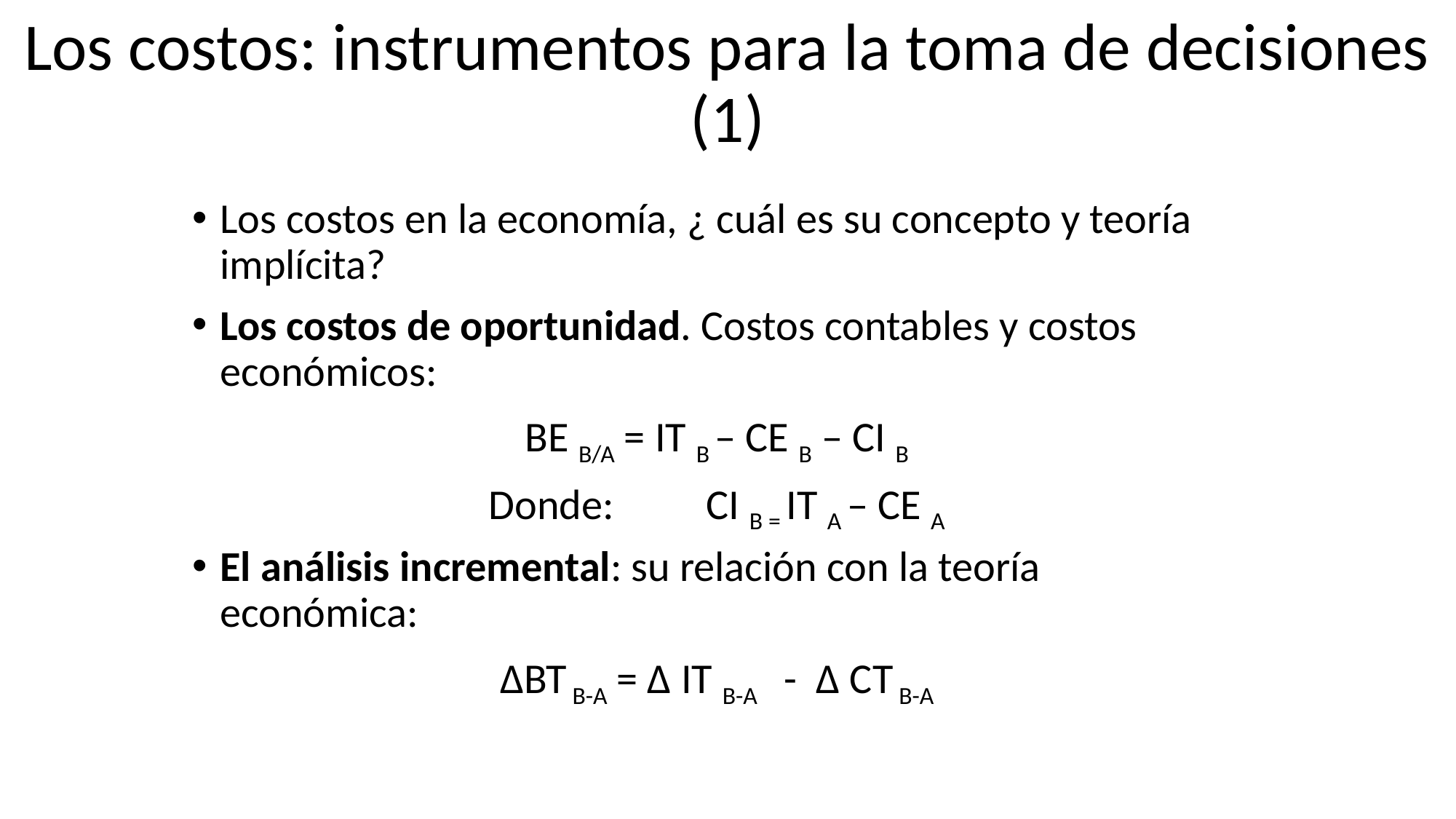

# Los costos: instrumentos para la toma de decisiones (1)
Los costos en la economía, ¿ cuál es su concepto y teoría implícita?
Los costos de oportunidad. Costos contables y costos económicos:
BE B/A = IT B – CE B – CI B
Donde:          CI B = IT A – CE A
El análisis incremental: su relación con la teoría económica:
∆BT B-A = ∆ IT B-A    -  ∆ CT B-A